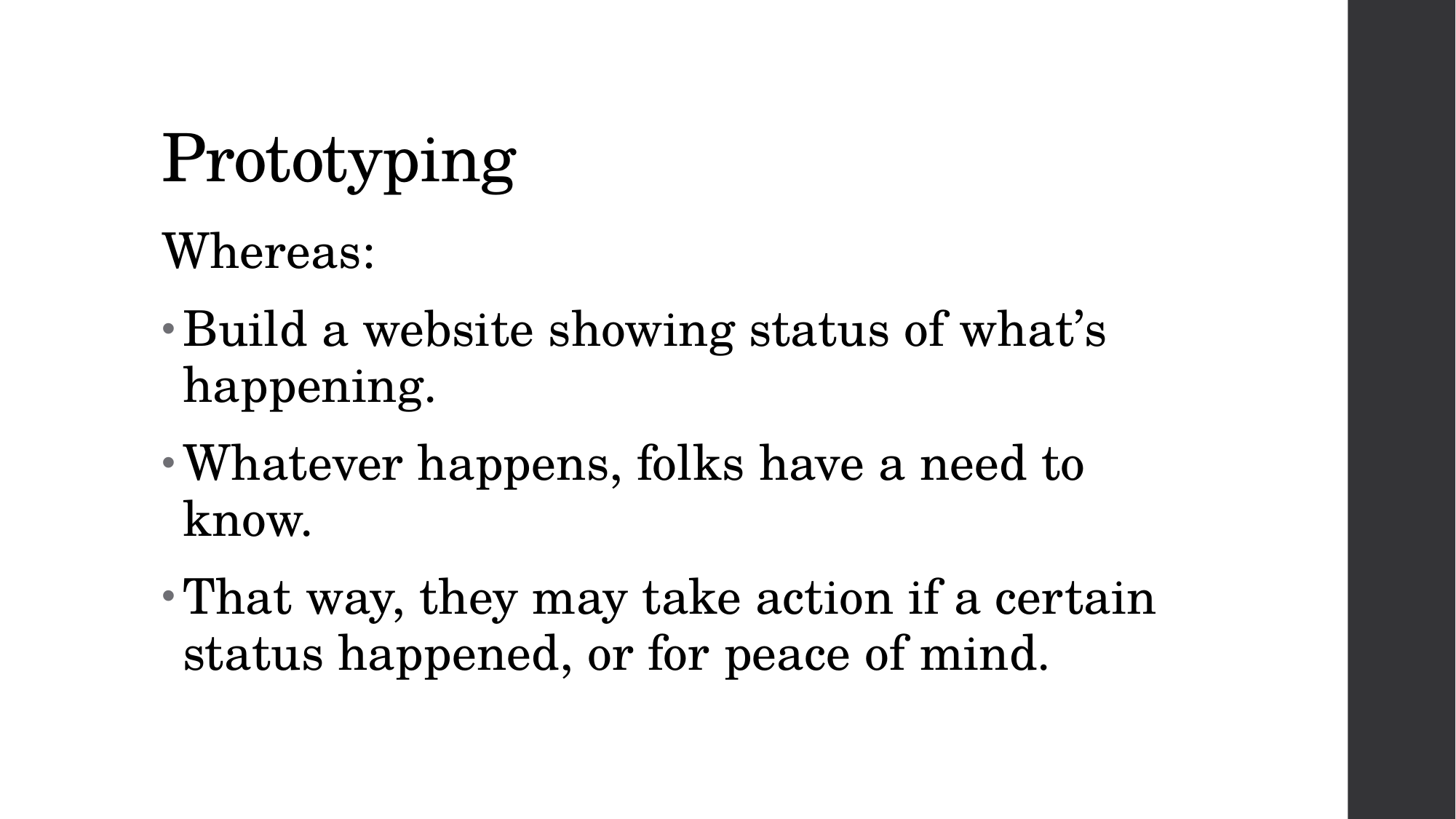

# Prototyping
Whereas:
Build a website showing status of what’s happening.
Whatever happens, folks have a need to know.
That way, they may take action if a certain status happened, or for peace of mind.